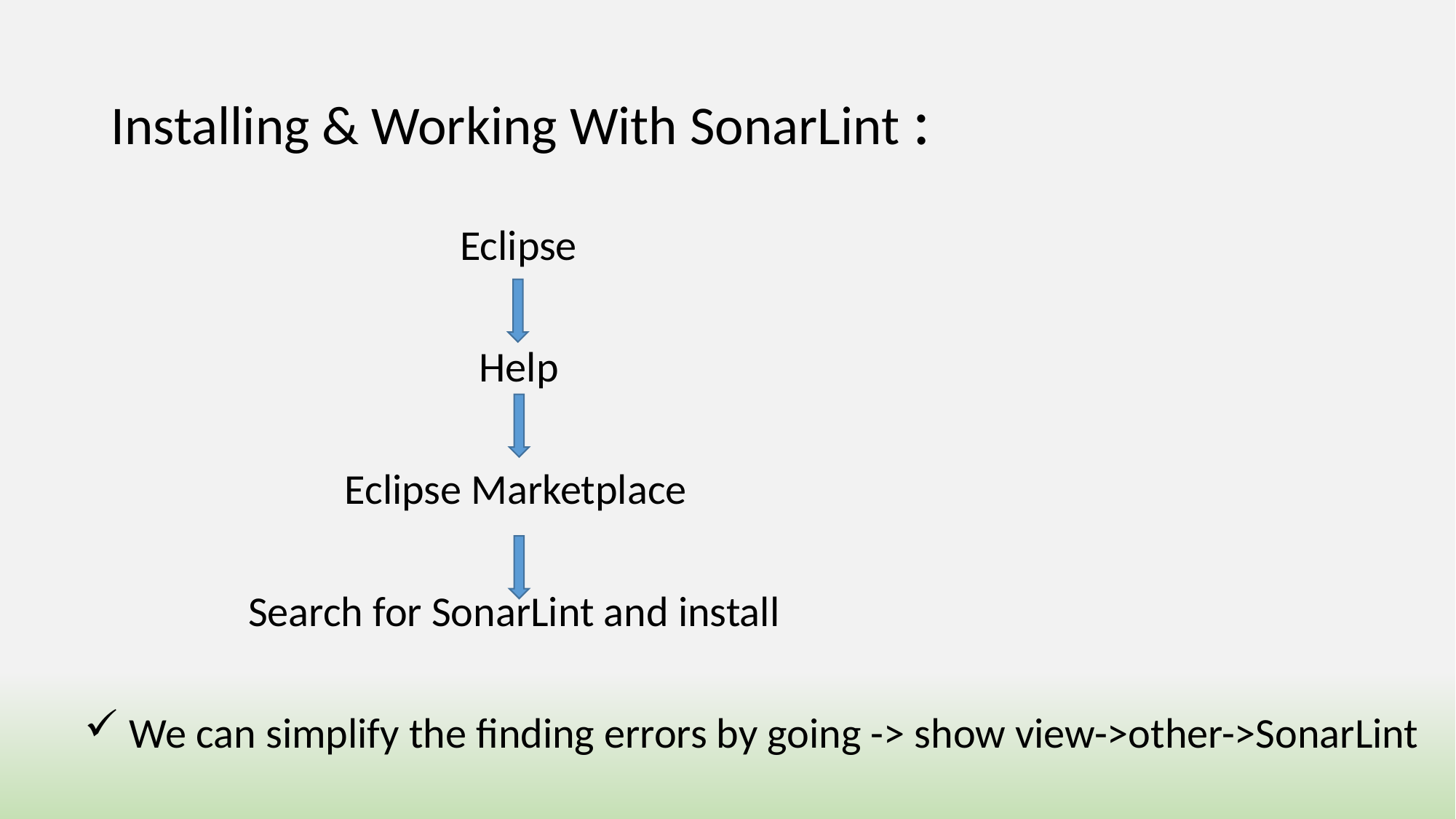

# Installing & Working With SonarLint :
       			     Eclipse

 			       Help

                           Eclipse Marketplace

                 Search for SonarLint and install

 We can simplify the finding errors by going -> show view->other->SonarLint